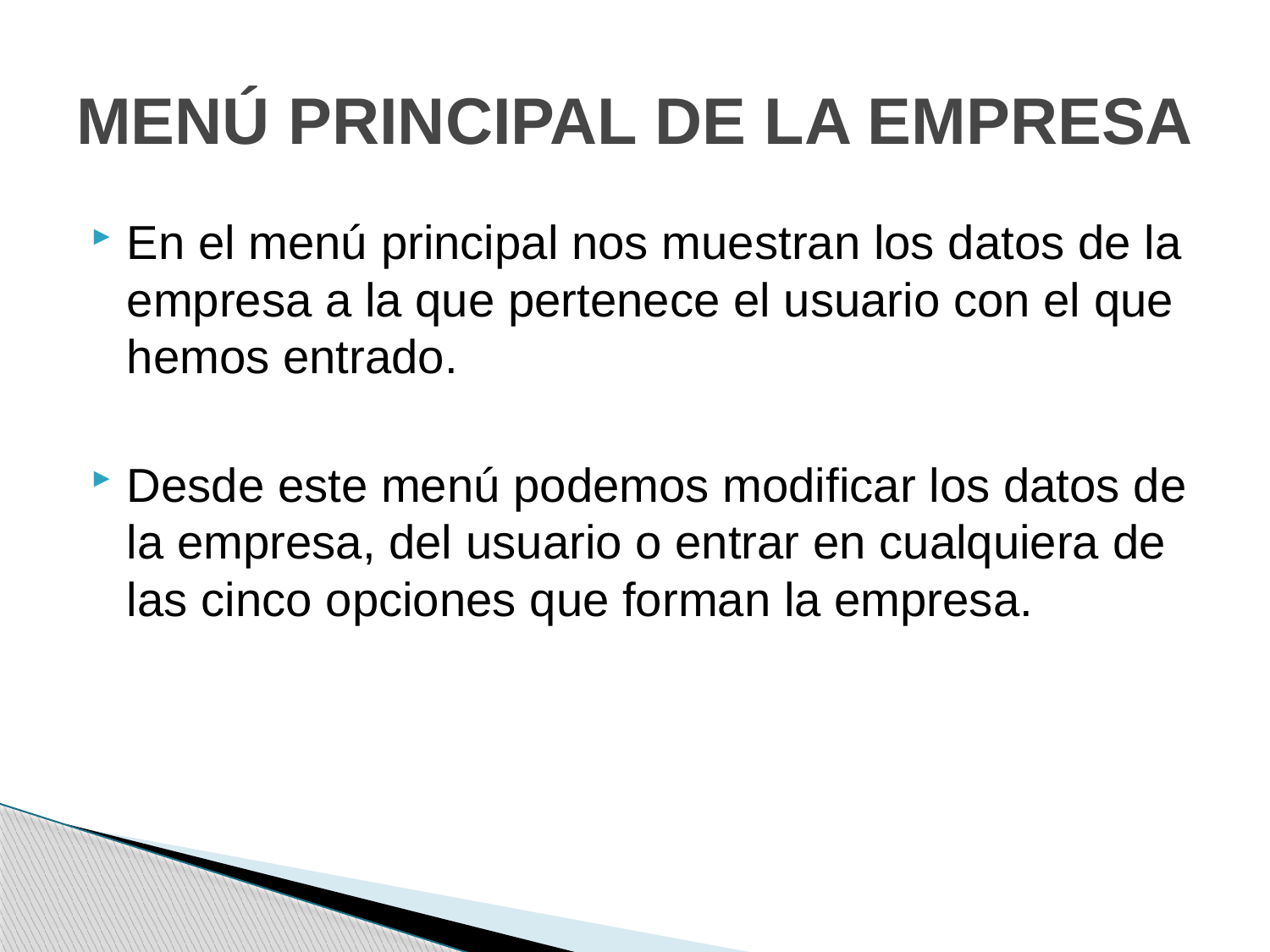

# MENÚ PRINCIPAL DE LA EMPRESA
En el menú principal nos muestran los datos de la empresa a la que pertenece el usuario con el que hemos entrado.

Desde este menú podemos modificar los datos de la empresa, del usuario o entrar en cualquiera de las cinco opciones que forman la empresa.